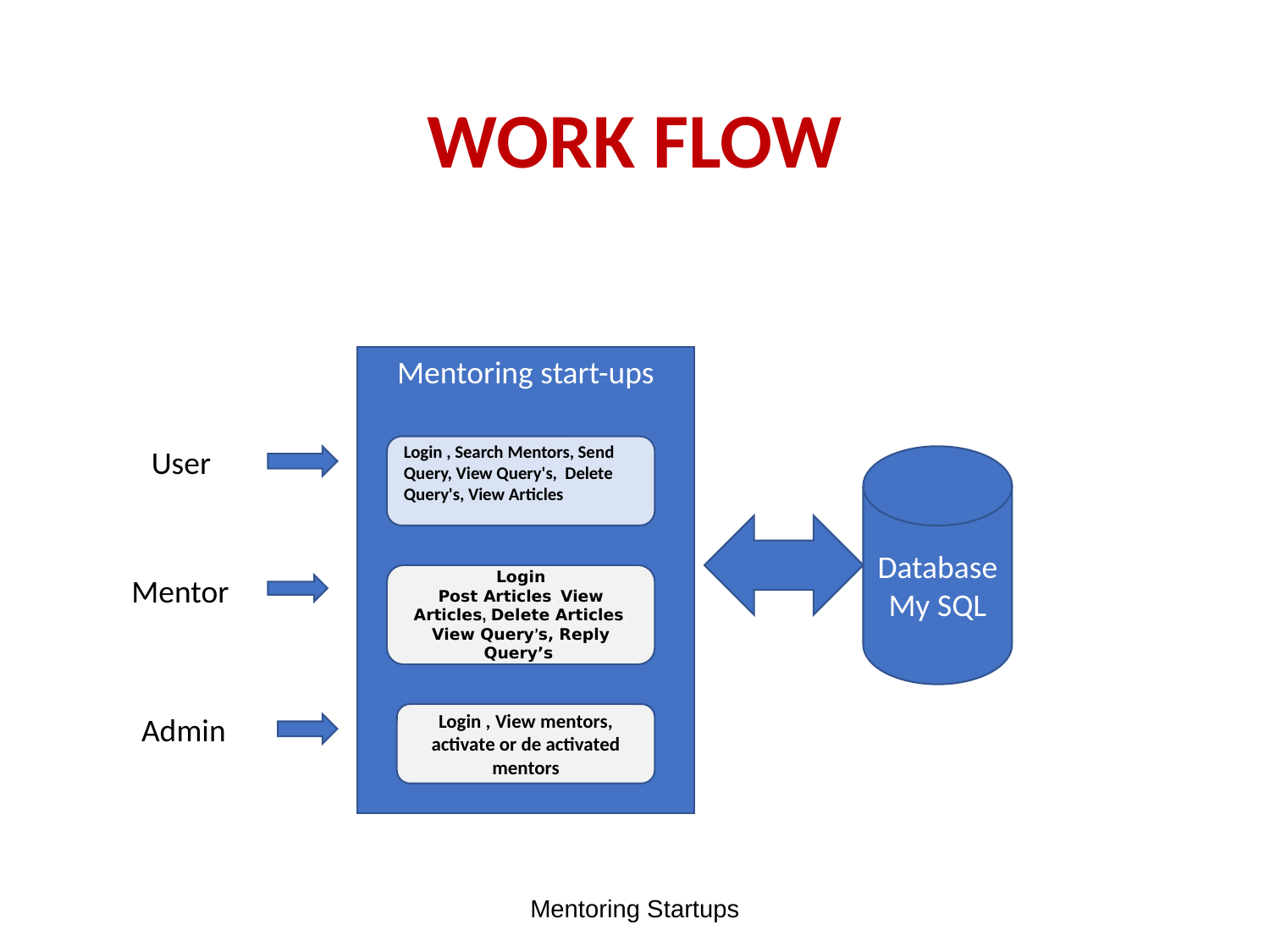

# WORK FLOW

Mentoring start-ups

User

Login , Search Mentors, Send Query, View Query's,  Delete Query's, View Articles

Database
My SQL

Mentor

Login
Post Articles, View Articles, Delete Articles, View Query’s, Reply Query’s

Admin
Login , View mentors, activate or de activated mentors

Mentoring Startups